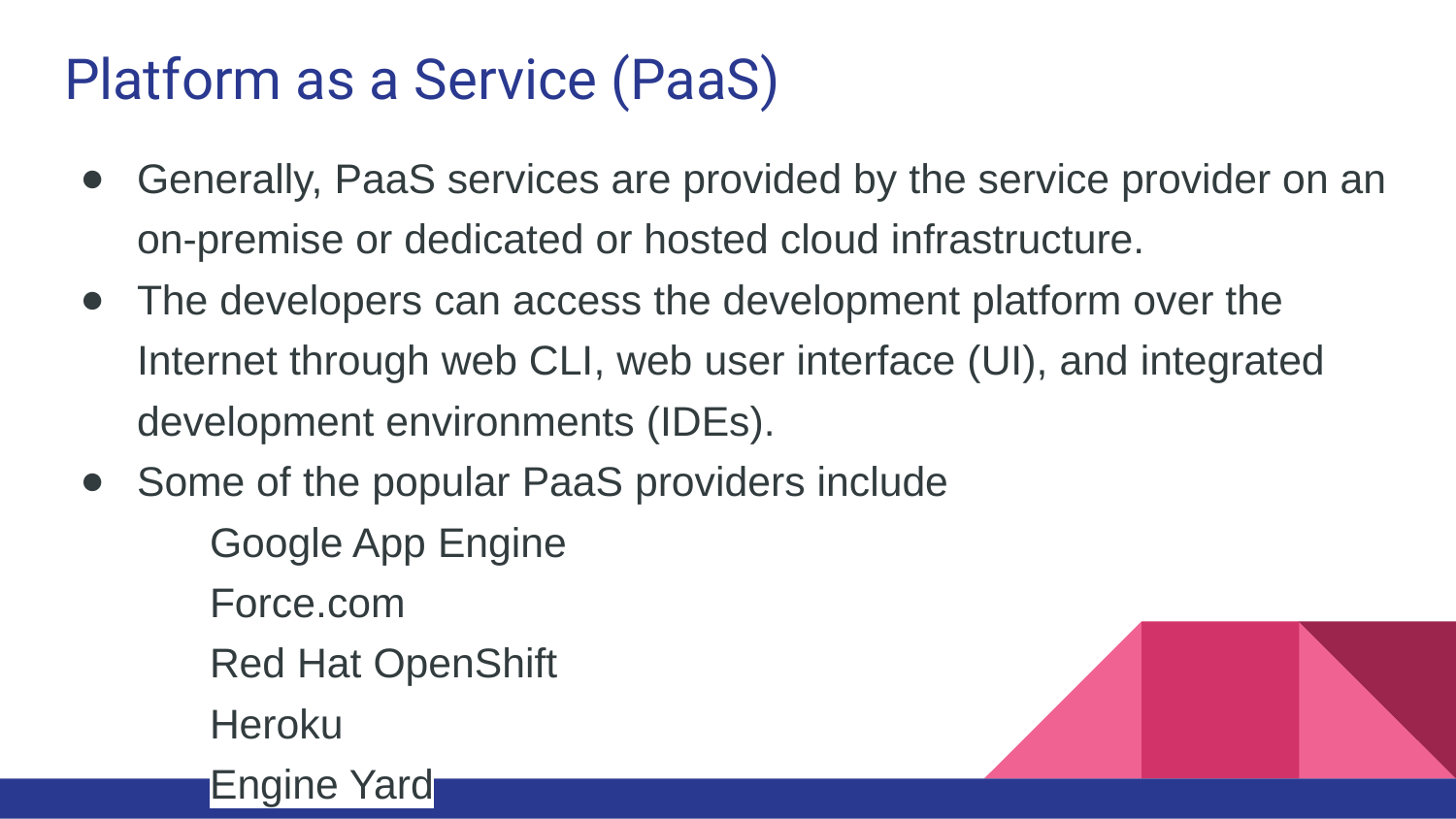

# Platform as a Service (PaaS)
Generally, PaaS services are provided by the service provider on an on-premise or dedicated or hosted cloud infrastructure.
The developers can access the development platform over the Internet through web CLI, web user interface (UI), and integrated development environments (IDEs).
Some of the popular PaaS providers include
Google App Engine
Force.com
Red Hat OpenShift
Heroku
Engine Yard